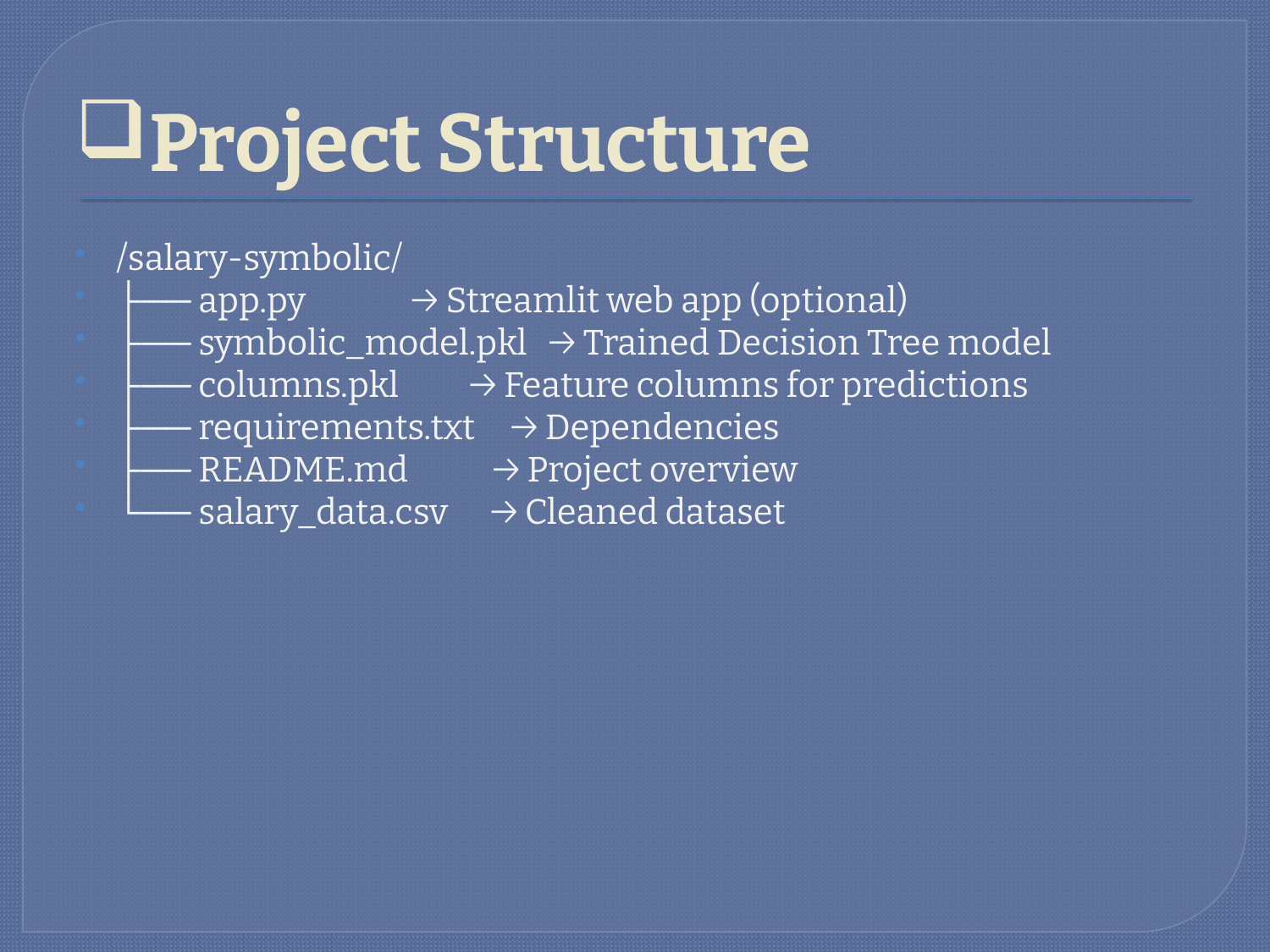

# Project Structure
/salary-symbolic/
├── app.py               → Streamlit web app (optional)
├── symbolic_model.pkl   → Trained Decision Tree model
├── columns.pkl          → Feature columns for predictions
├── requirements.txt     → Dependencies
├── README.md            → Project overview
└── salary_data.csv      → Cleaned dataset